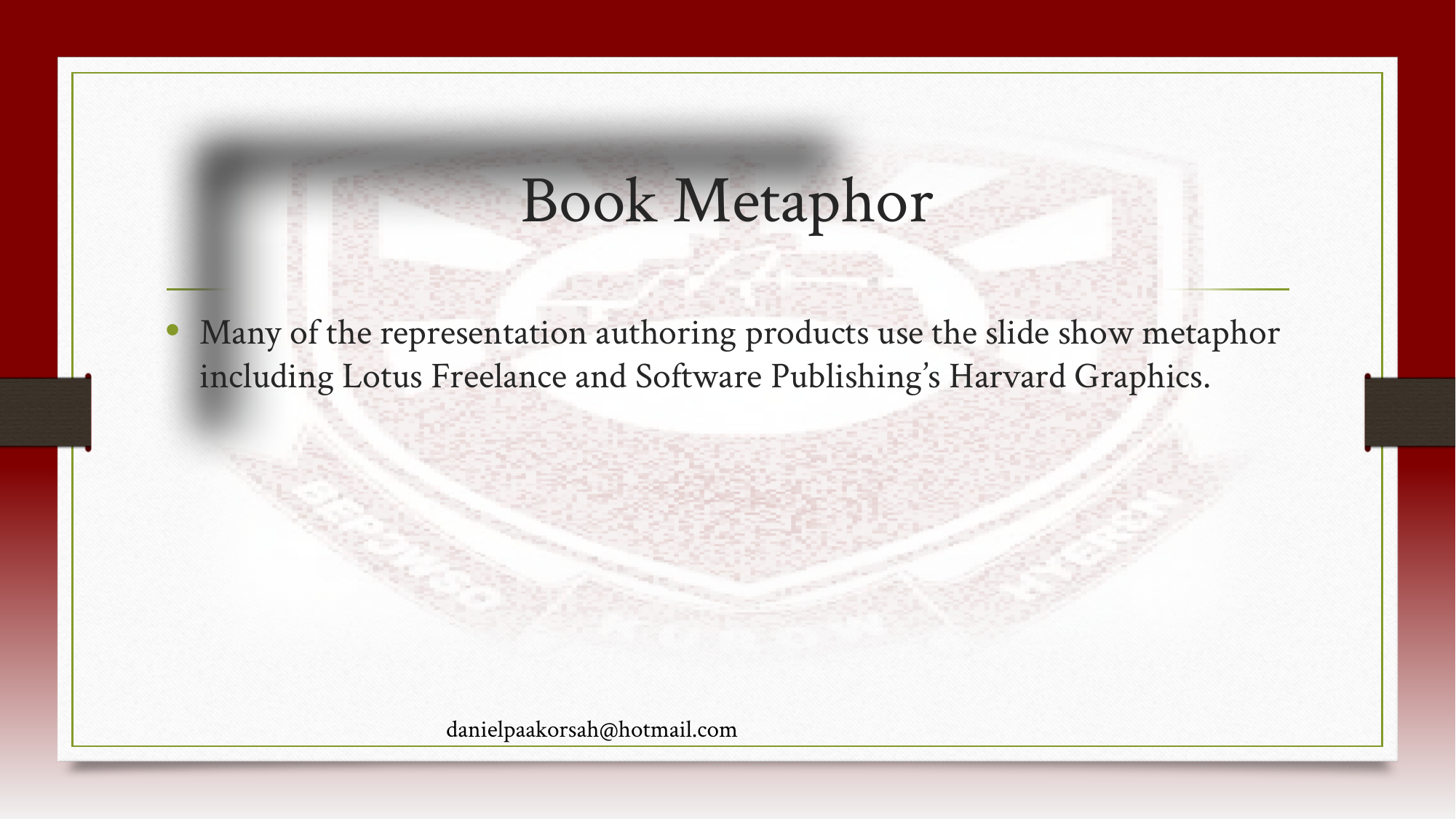

# Book Metaphor
Many of the representation authoring products use the slide show metaphor including Lotus Freelance and Software Publishing’s Harvard Graphics.
danielpaakorsah@hotmail.com